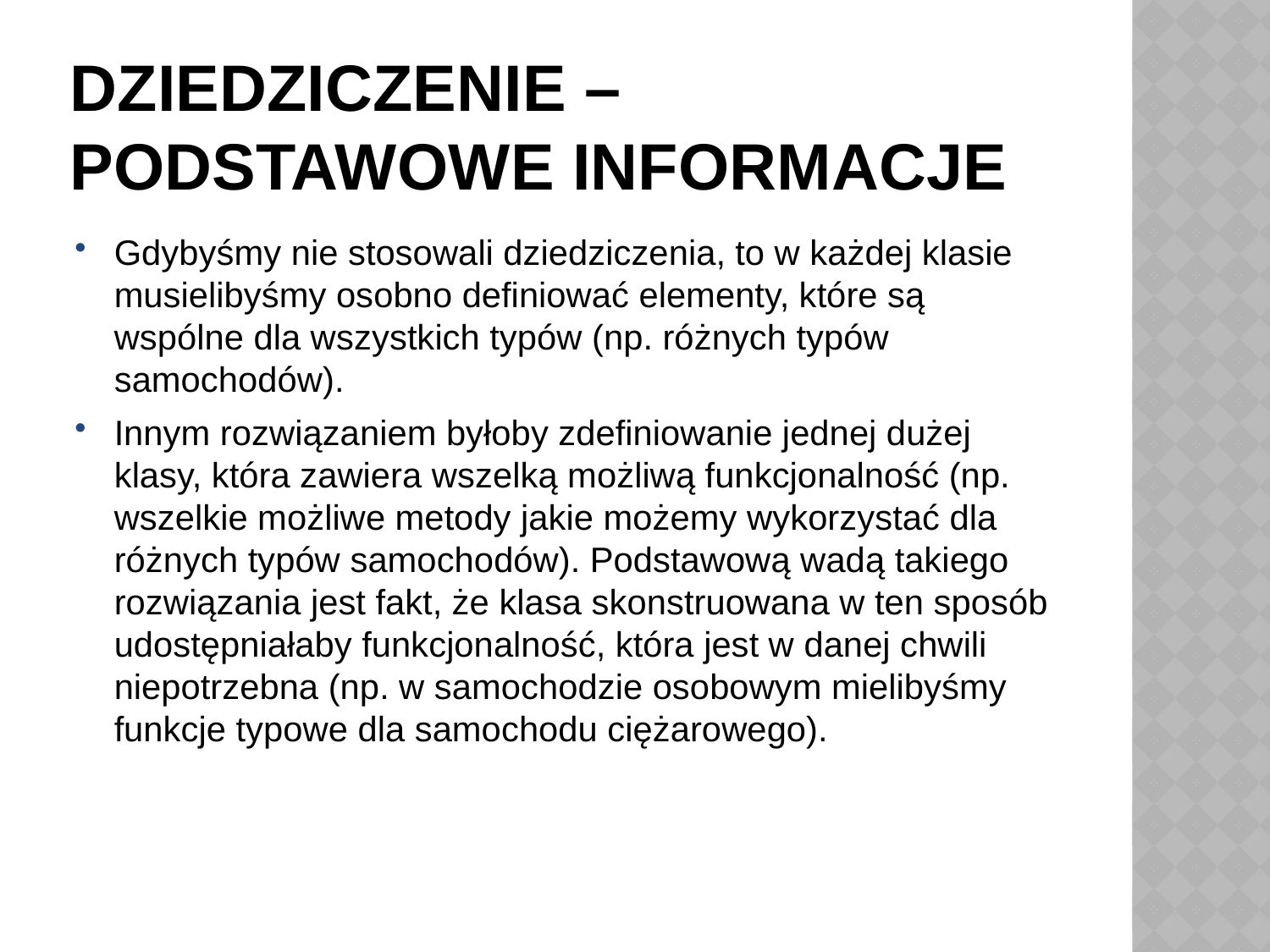

# Dziedziczenie – podstawowe informacje
Gdybyśmy nie stosowali dziedziczenia, to w każdej klasie musielibyśmy osobno definiować elementy, które są wspólne dla wszystkich typów (np. różnych typów samochodów).
Innym rozwiązaniem byłoby zdefiniowanie jednej dużej klasy, która zawiera wszelką możliwą funkcjonalność (np. wszelkie możliwe metody jakie możemy wykorzystać dla różnych typów samochodów). Podstawową wadą takiego rozwiązania jest fakt, że klasa skonstruowana w ten sposób udostępniałaby funkcjonalność, która jest w danej chwili niepotrzebna (np. w samochodzie osobowym mielibyśmy funkcje typowe dla samochodu ciężarowego).